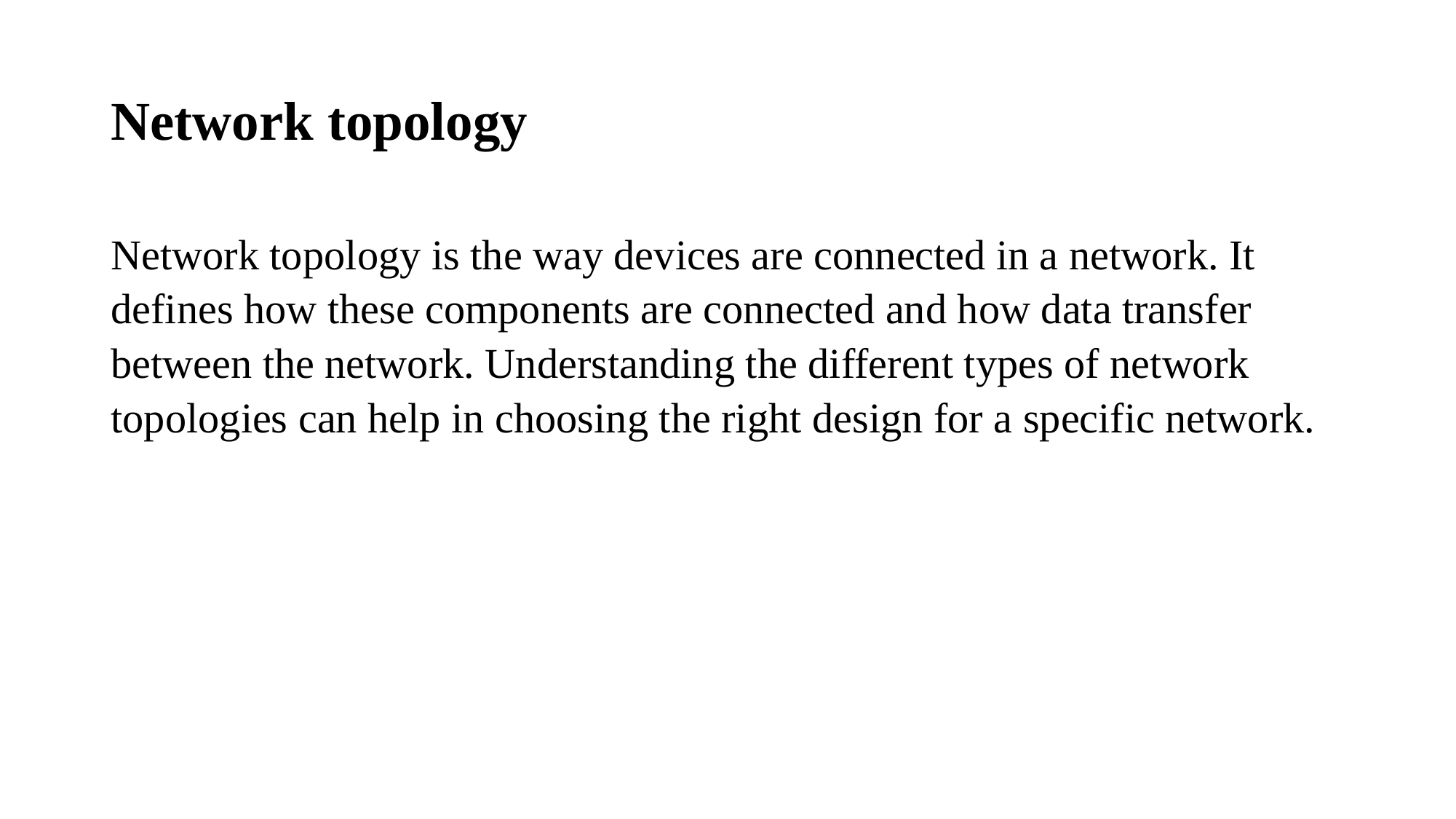

# Network topology
Network topology is the way devices are connected in a network. It defines how these components are connected and how data transfer between the network. Understanding the different types of network topologies can help in choosing the right design for a specific network.